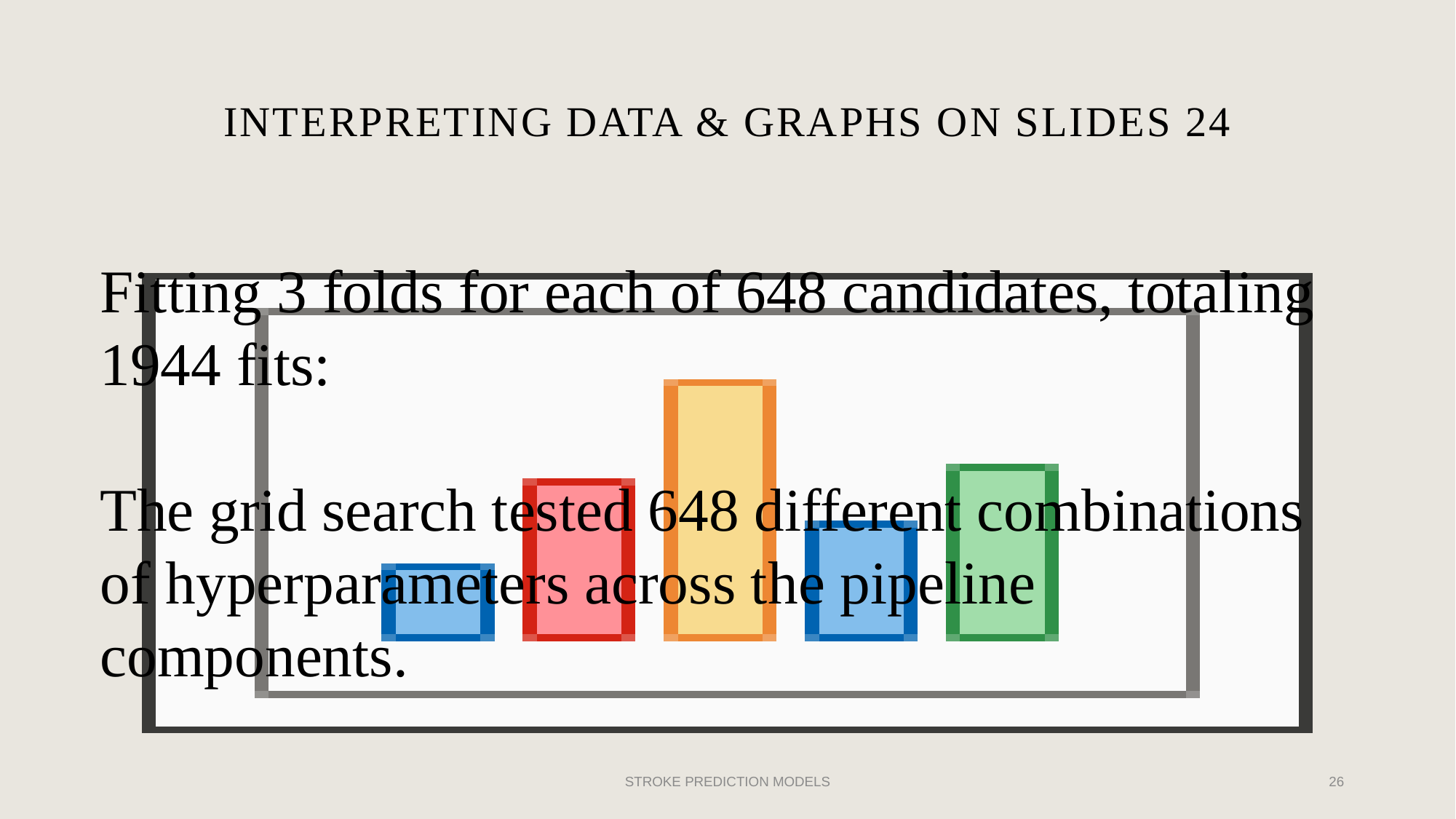

# Interpreting Data & graphs on slides 24
Fitting 3 folds for each of 648 candidates, totaling 1944 fits:
The grid search tested 648 different combinations of hyperparameters across the pipeline components.
With 3-fold cross-validation, the total number of model fittings is 1944 (648 parameter combinations multiplied by 3 folds).
Best parameters found:
classification__max_depth: The maximum depth of the trees in the classification model is set to 10. This controls how deep the tree can grow and can help prevent overfitting.
classification__min_samples_leaf: The minimum number of samples required to be at a leaf node is 4, which helps to smooth the model and again prevent overfitting.
classification__min_samples_split: The minimum number of samples required to split a node is 10, providing a balance between the depth of the tree and generalization.
classification__n_estimators: The number of trees in the forest is 200, which is the size of the ensemble of decision trees.
feature_selection__estimator__n_estimators: For the feature selection part, an estimator (likely another Random Forest) with 50 trees is used to assess feature importance.
feature_selection__threshold: The threshold for feature selection is set to 'mean', which likely means that features must have an importance measure greater than the mean of all feature importances to be selected.
smote__k_neighbors: The number of nearest neighbors used in SMOTE for oversampling is 5. This determines how synthetic samples are created for the minority class.
Best recall found: 0.6348484848484849:
The recall score is approximately 0.6348, which is a significant improvement from the previously reported score. This means the best model from this search correctly identifies about 63.48% of all actual positive cases.
A higher recall score is particularly important in medical contexts like stroke prediction because it means that the model is better at catching true stroke events, which is critical to avoid missing cases that require immediate medical attention.
The reported "best parameters" suggest a pipeline that effectively combines feature selection, SMOTE for oversampling, and a Random Forest classifier to achieve a recall score that is much more acceptable for predictive tasks where the cost of false negatives is high.

STROKE PREDICTION MODELS
26